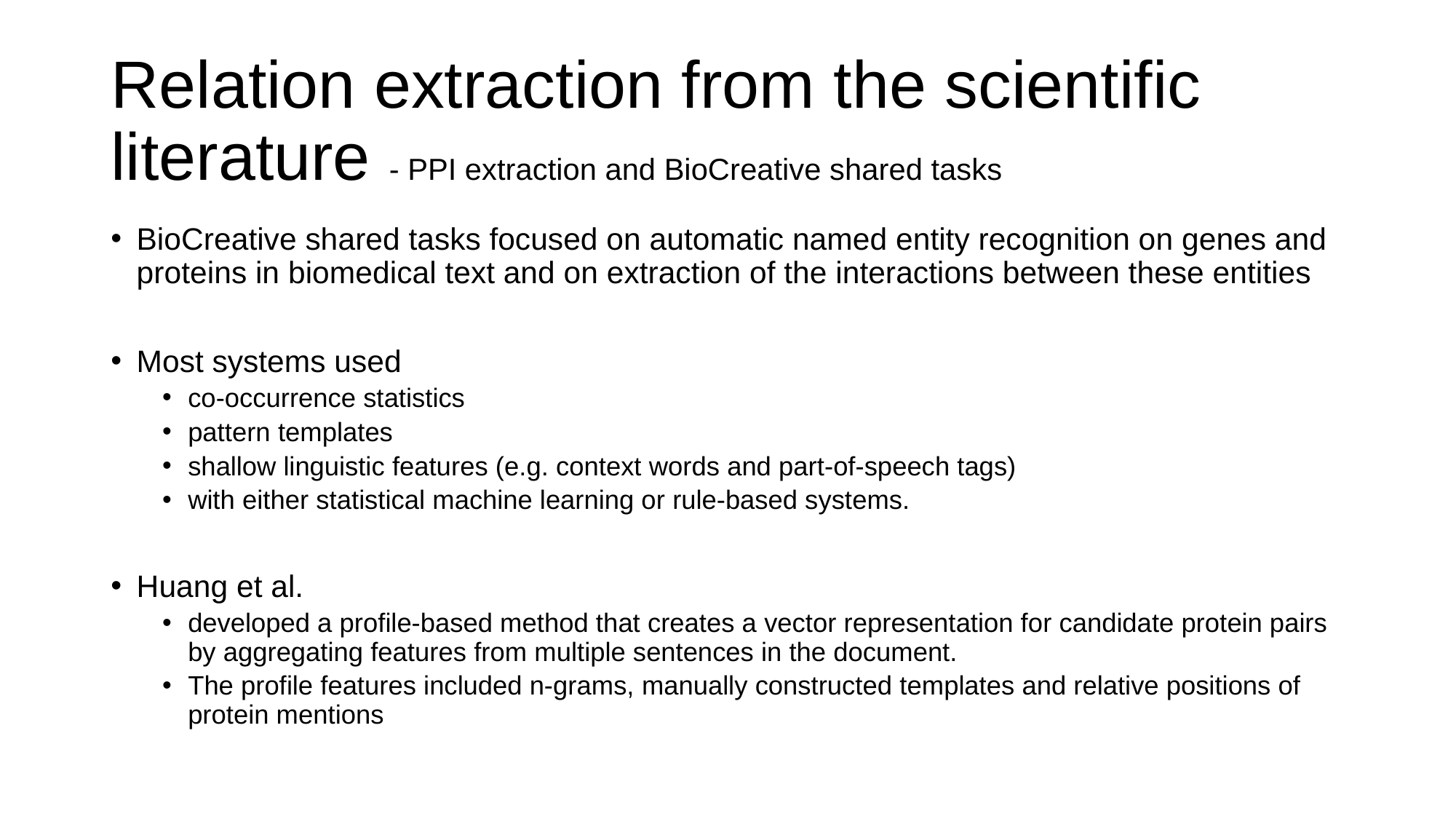

# Relation extraction from the scientific literature - PPI extraction and BioCreative shared tasks
BioCreative shared tasks focused on automatic named entity recognition on genes and proteins in biomedical text and on extraction of the interactions between these entities

Most systems used
co-occurrence statistics
pattern templates
shallow linguistic features (e.g. context words and part-of-speech tags)
with either statistical machine learning or rule-based systems.

Huang et al.
developed a profile-based method that creates a vector representation for candidate protein pairs by aggregating features from multiple sentences in the document.
The profile features included n-grams, manually constructed templates and relative positions of protein mentions